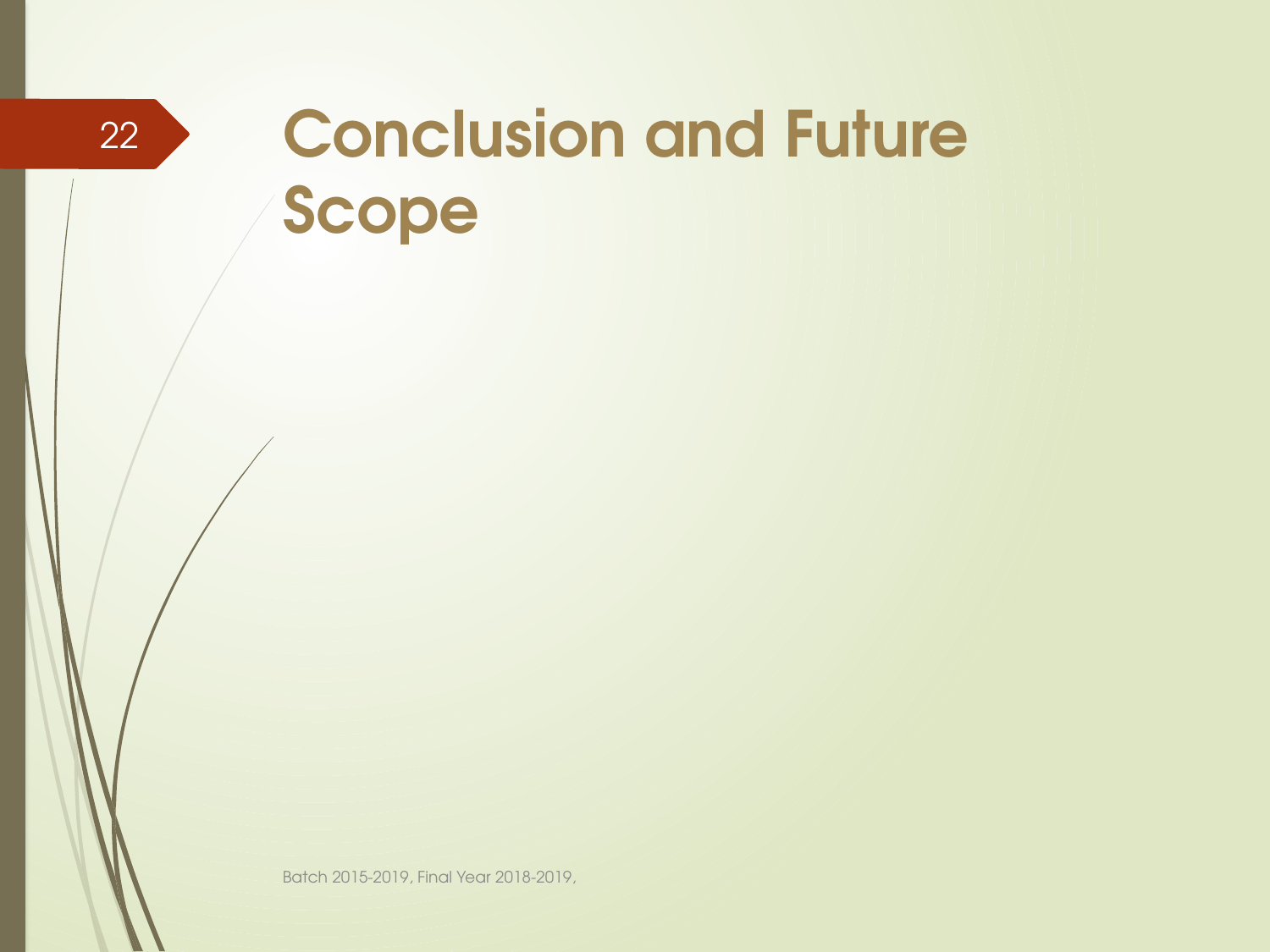

# Conclusion and Future Scope
22

Batch 2015-2019, Final Year 2018-2019,